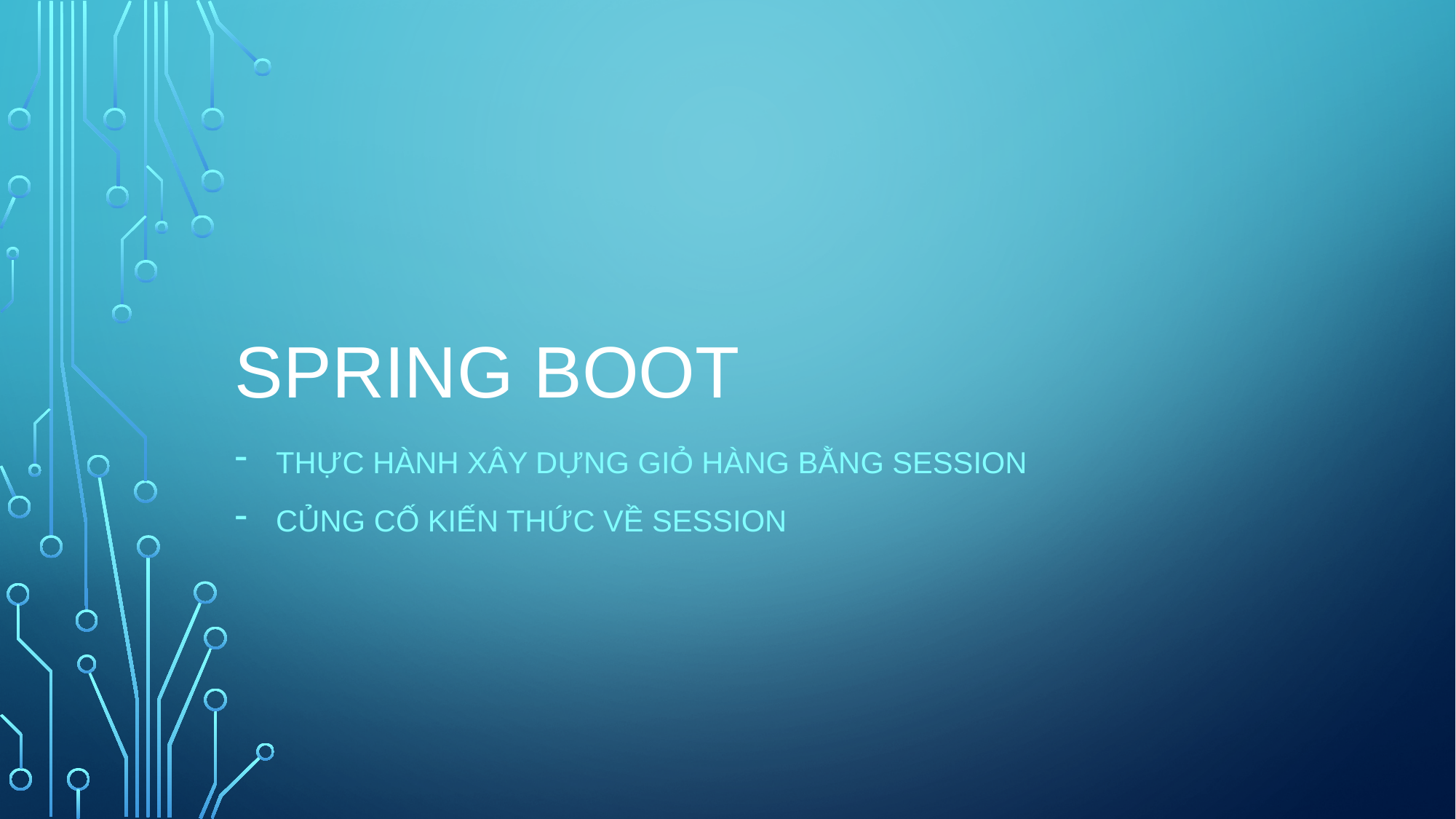

# Spring boot
THỰC HÀNH XÂY DỰNG GIỎ HÀNG BẰNG SESSION
CỦNG CỐ KIẾN THỨC VỀ SESSION